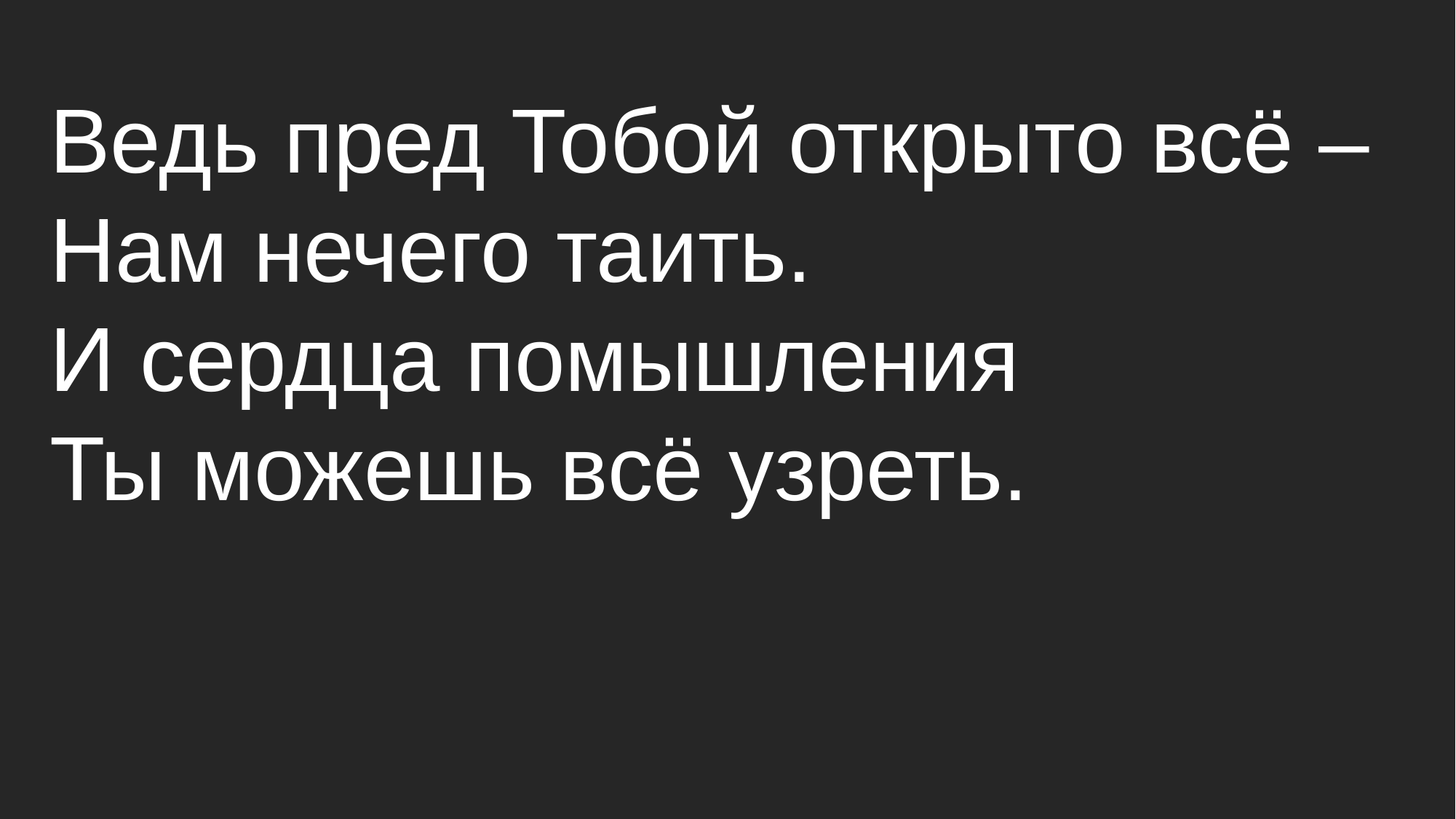

# Ведь пред Тобой открыто всё – Нам нечего таить. И сердца помышления Ты можешь всё узреть.